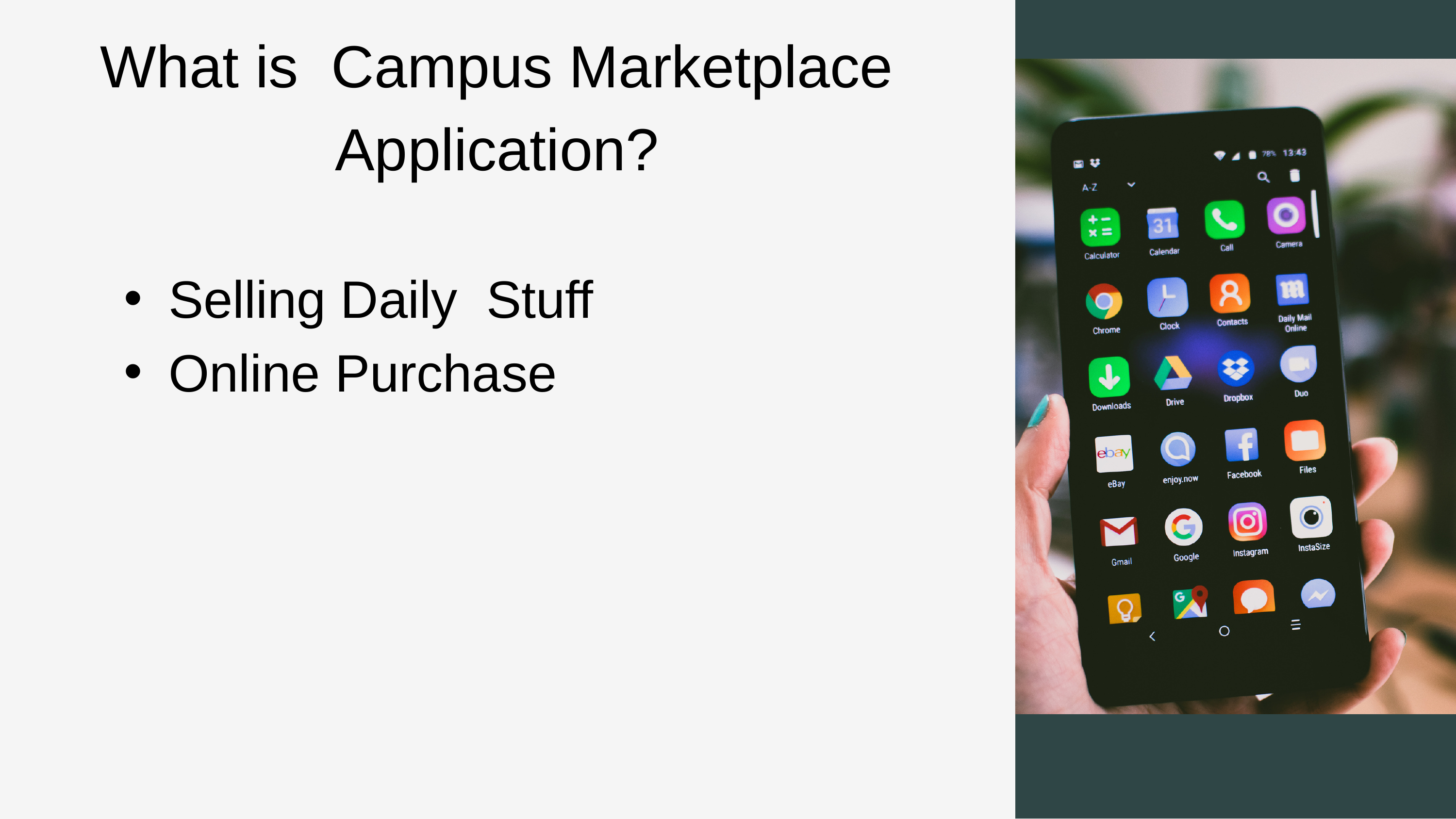

What is  Campus Marketplace Application?

Selling Daily  Stuff
Online Purchase